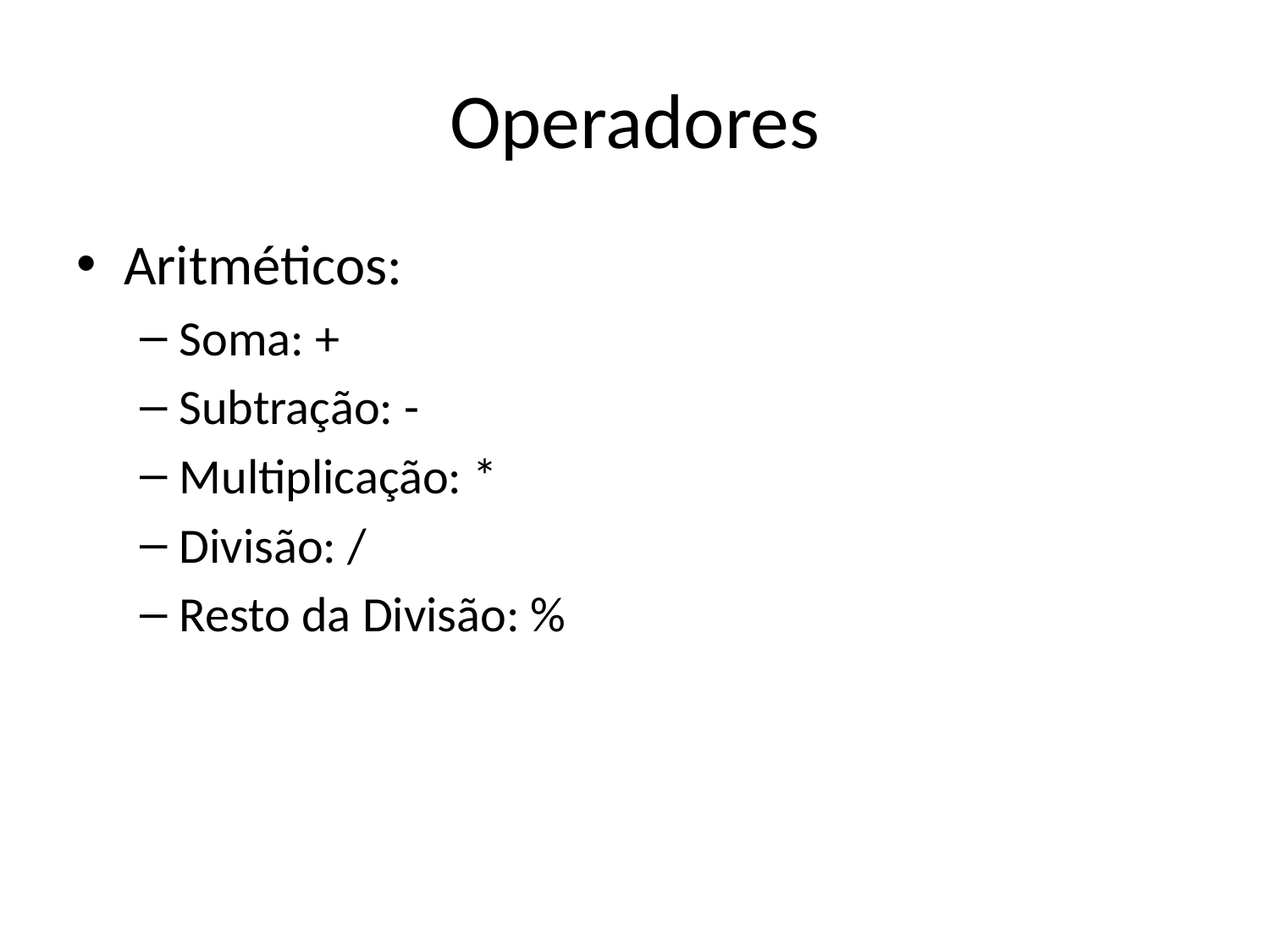

# Operadores
Aritméticos:
Soma: +
Subtração: -
Multiplicação: *
Divisão: /
Resto da Divisão: %